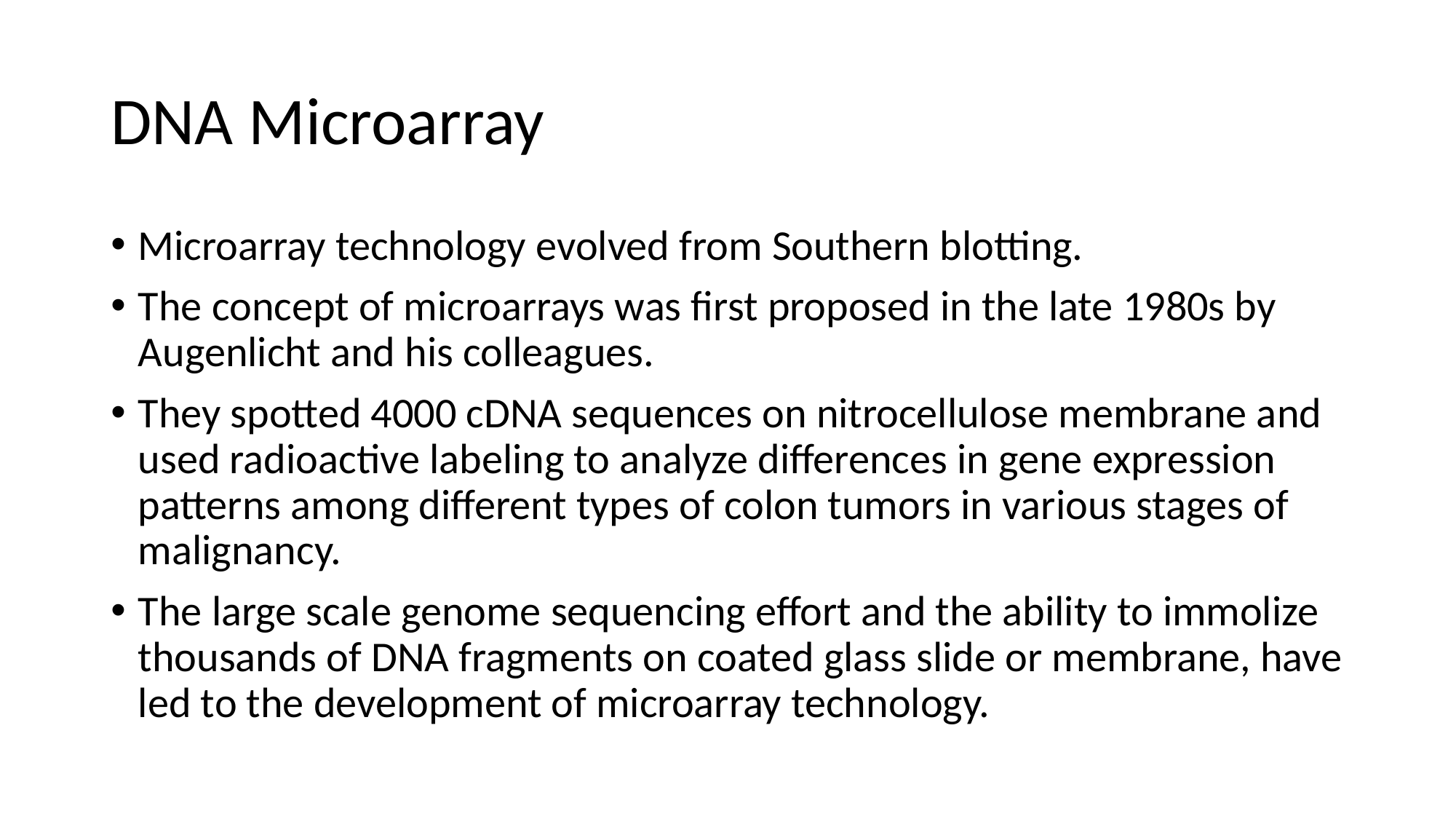

# DNA Microarray
Microarray technology evolved from Southern blotting.
The concept of microarrays was first proposed in the late 1980s by Augenlicht and his colleagues.
They spotted 4000 cDNA sequences on nitrocellulose membrane and used radioactive labeling to analyze differences in gene expression patterns among different types of colon tumors in various stages of malignancy.
The large scale genome sequencing effort and the ability to immolize thousands of DNA fragments on coated glass slide or membrane, have led to the development of microarray technology.